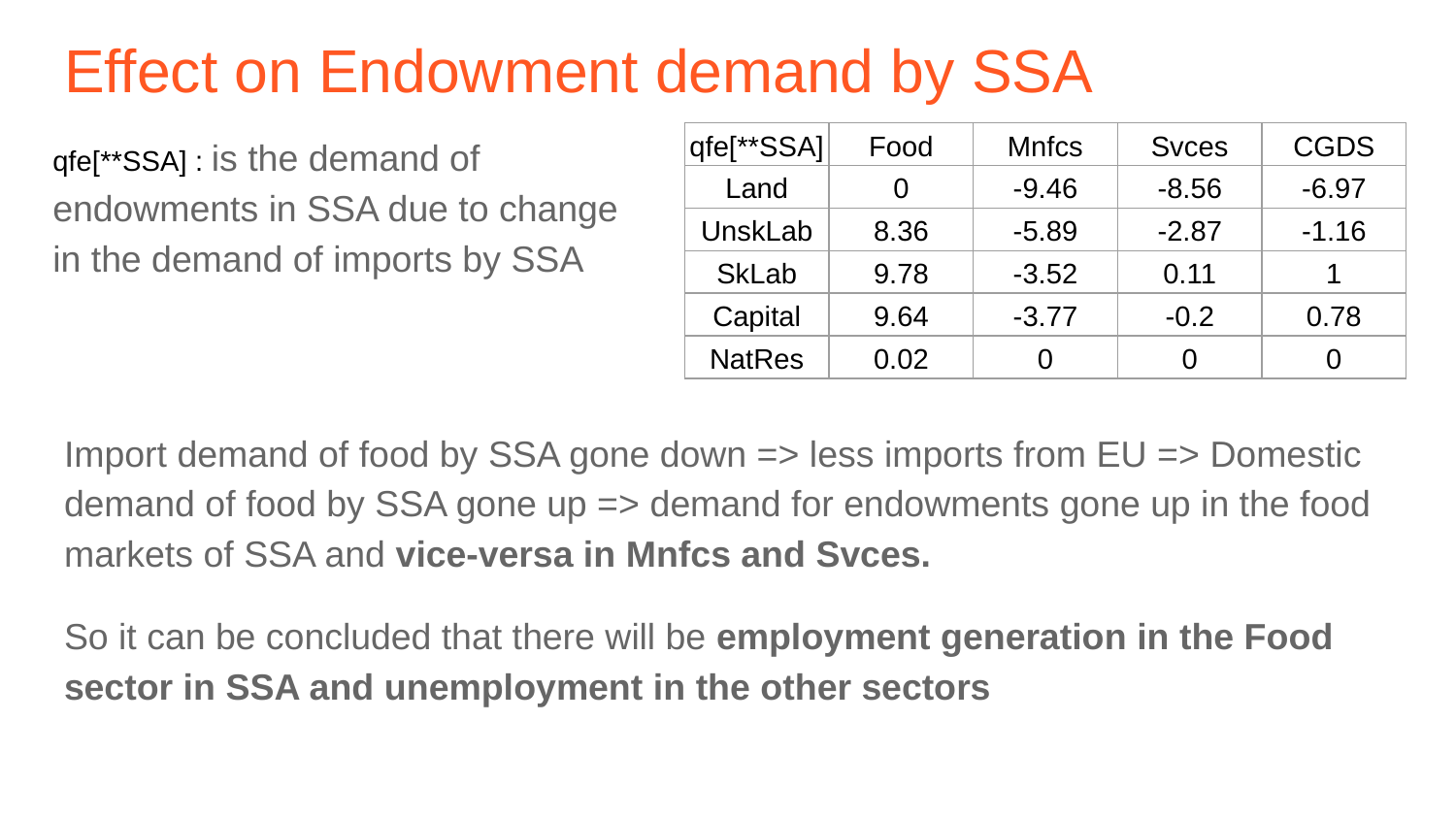

# Effect on Endowment demand by SSA
qfe[**SSA] : is the demand of endowments in SSA due to change in the demand of imports by SSA
| qfe[\*\*SSA] | Food | Mnfcs | Svces | CGDS |
| --- | --- | --- | --- | --- |
| Land | 0 | -9.46 | -8.56 | -6.97 |
| UnskLab | 8.36 | -5.89 | -2.87 | -1.16 |
| SkLab | 9.78 | -3.52 | 0.11 | 1 |
| Capital | 9.64 | -3.77 | -0.2 | 0.78 |
| NatRes | 0.02 | 0 | 0 | 0 |
Import demand of food by SSA gone down => less imports from EU => Domestic demand of food by SSA gone up => demand for endowments gone up in the food markets of SSA and vice-versa in Mnfcs and Svces.
So it can be concluded that there will be employment generation in the Food sector in SSA and unemployment in the other sectors